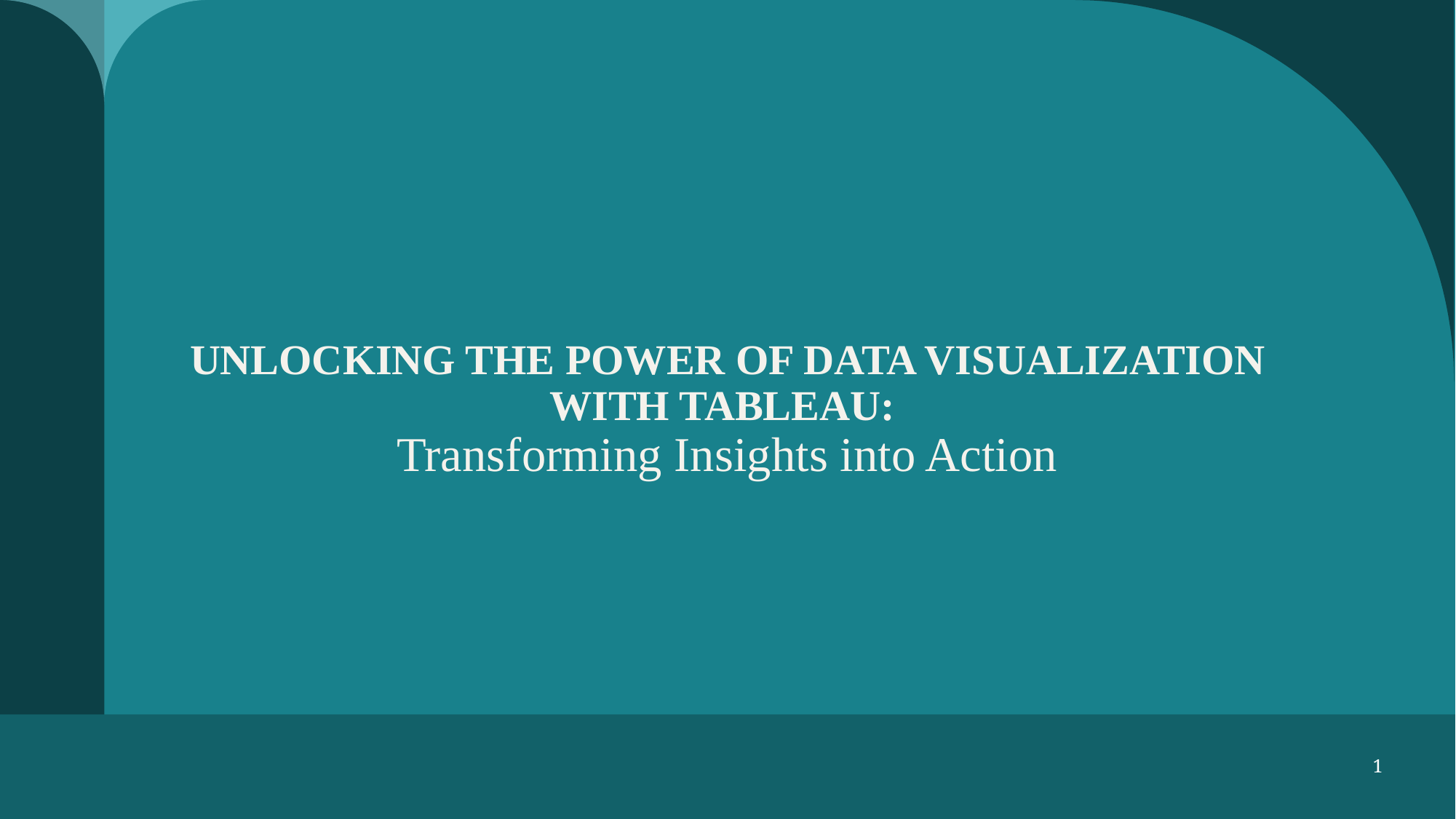

# UNLOCKING THE POWER OF DATA VISUALIZATION WITH TABLEAU: Transforming Insights into Action
1